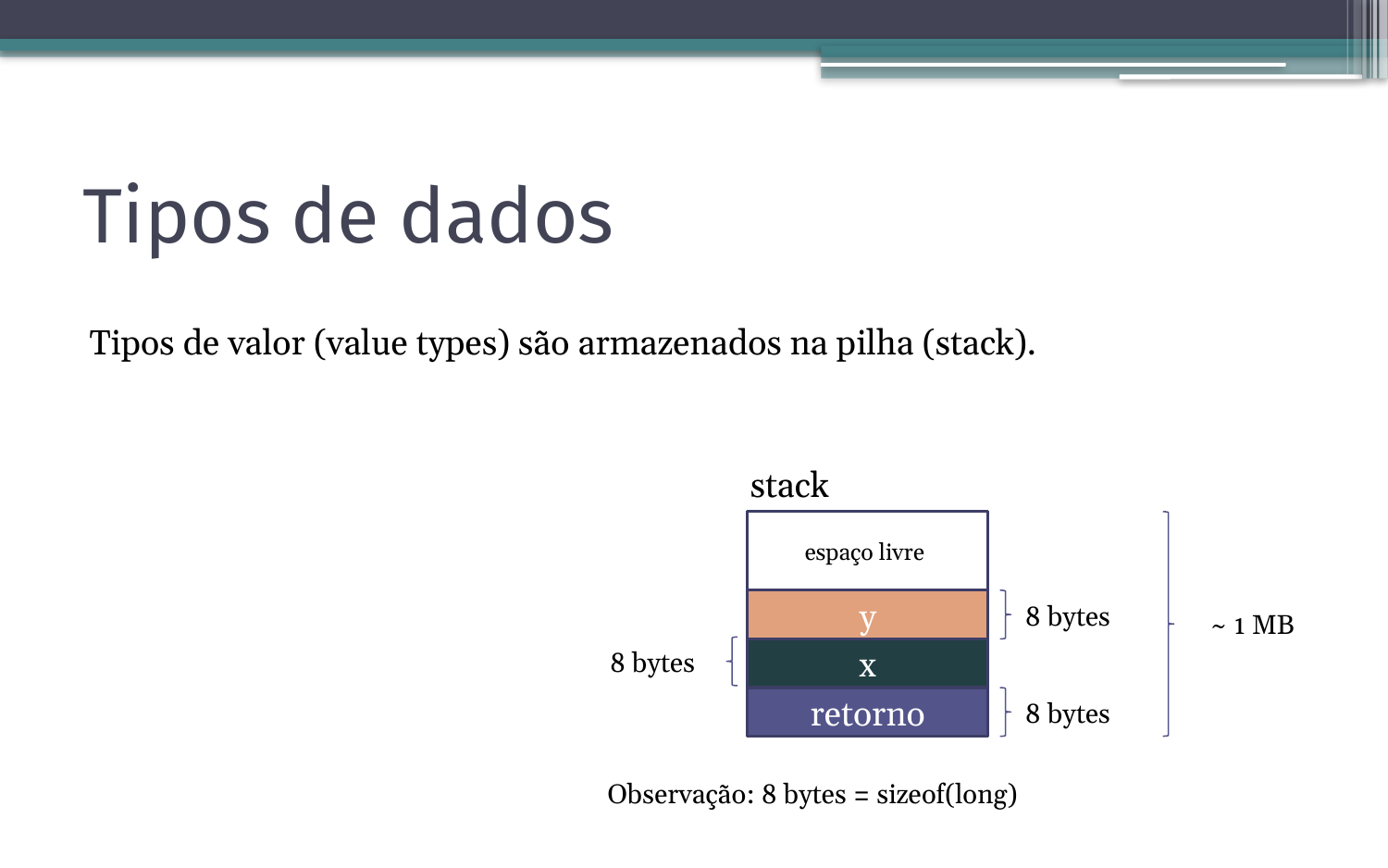

# Tipos de dados
Tipos de valor (value types) são armazenados na pilha (stack).
stack

espaço livre
y

8 bytes
~ 1 MB

8 bytes
x
retorno

8 bytes
Observação: 8 bytes = sizeof(long)